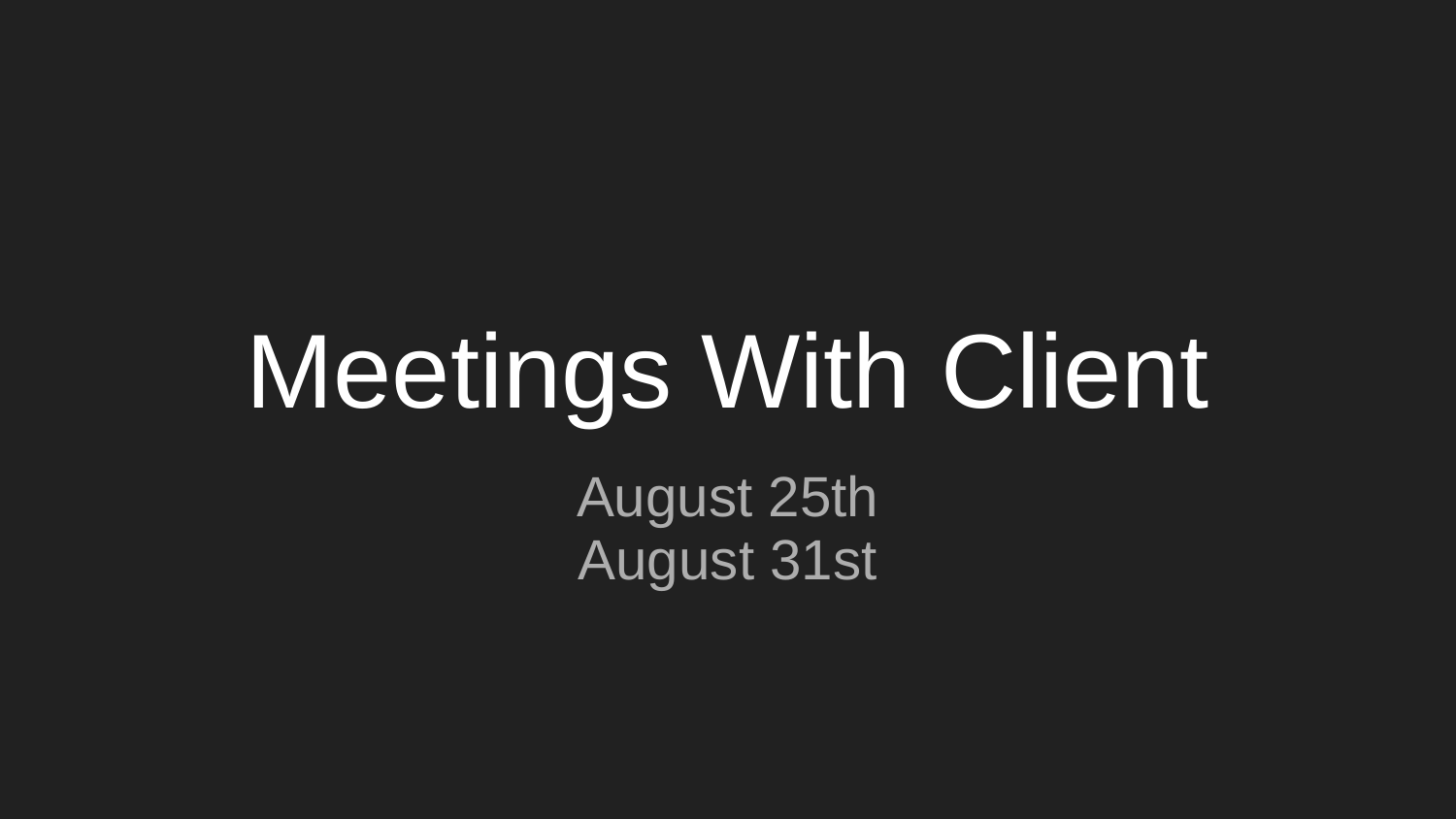

# Meetings With Client
August 25th
August 31st